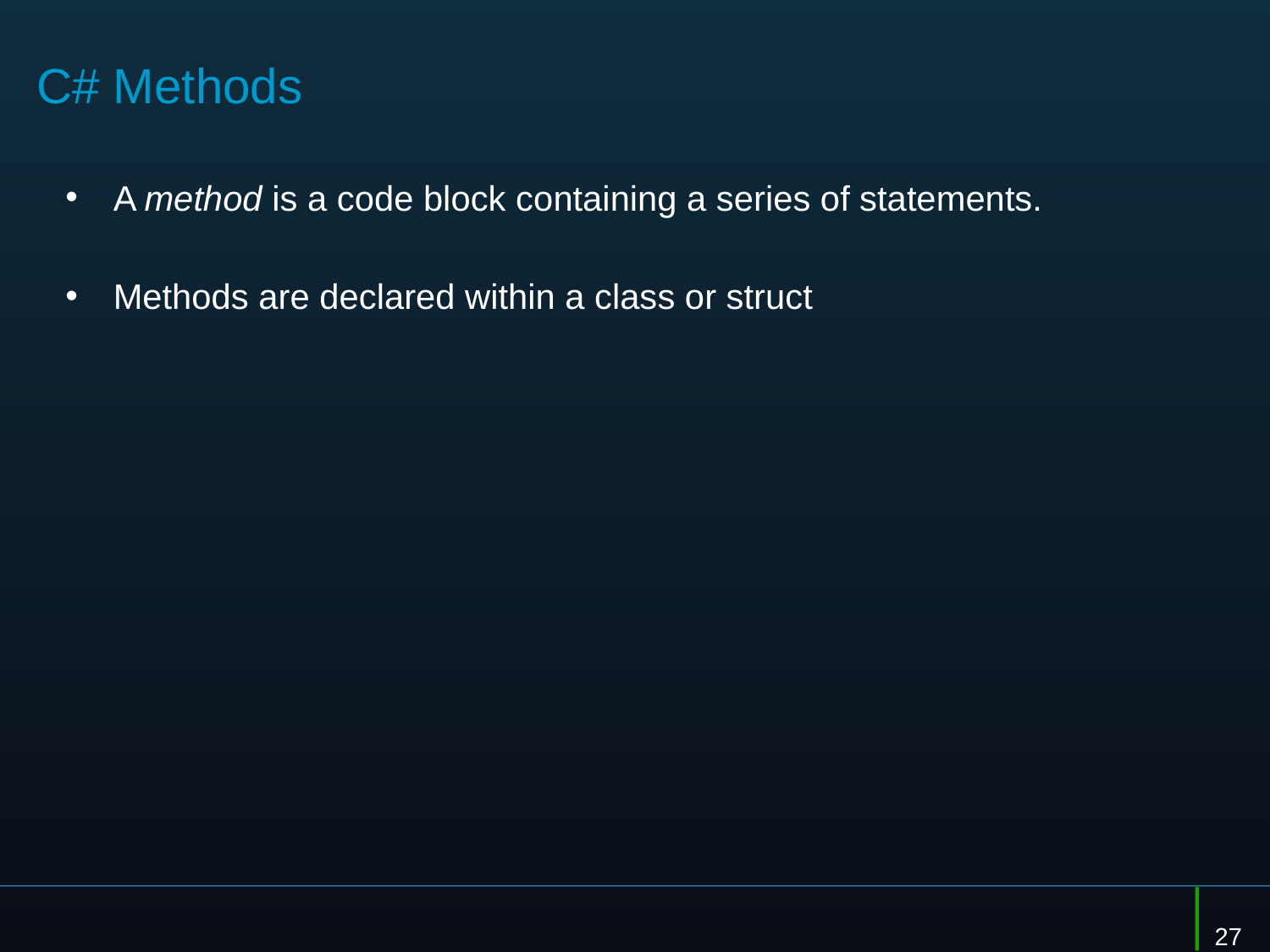

# C# Methods
A method is a code block containing a series of statements.

Methods are declared within a class or struct

27